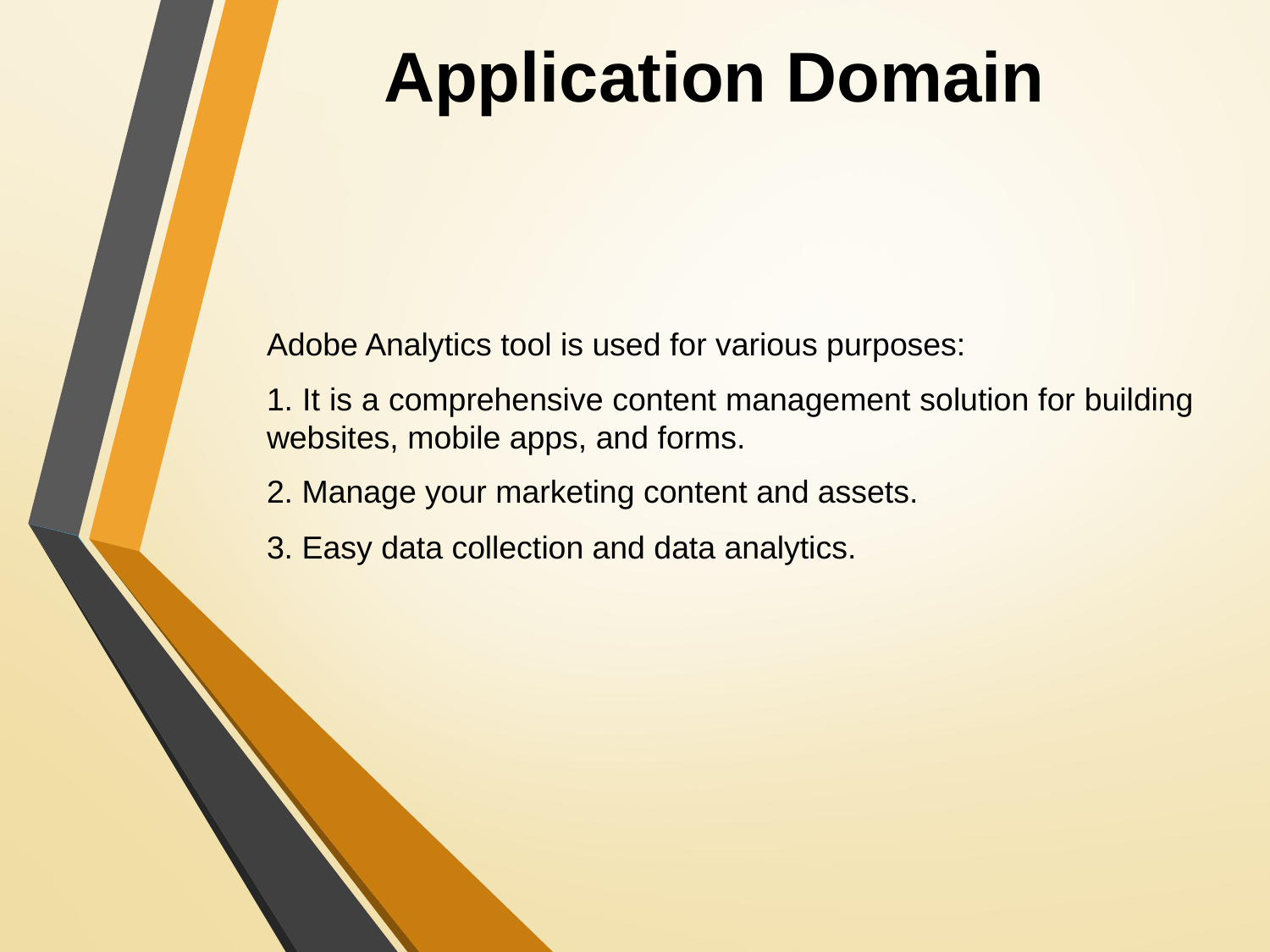

# Application Domain
Adobe Analytics tool is used for various purposes:
1. It is a comprehensive content management solution for building websites, mobile apps, and forms.
2. Manage your marketing content and assets.
3. Easy data collection and data analytics.